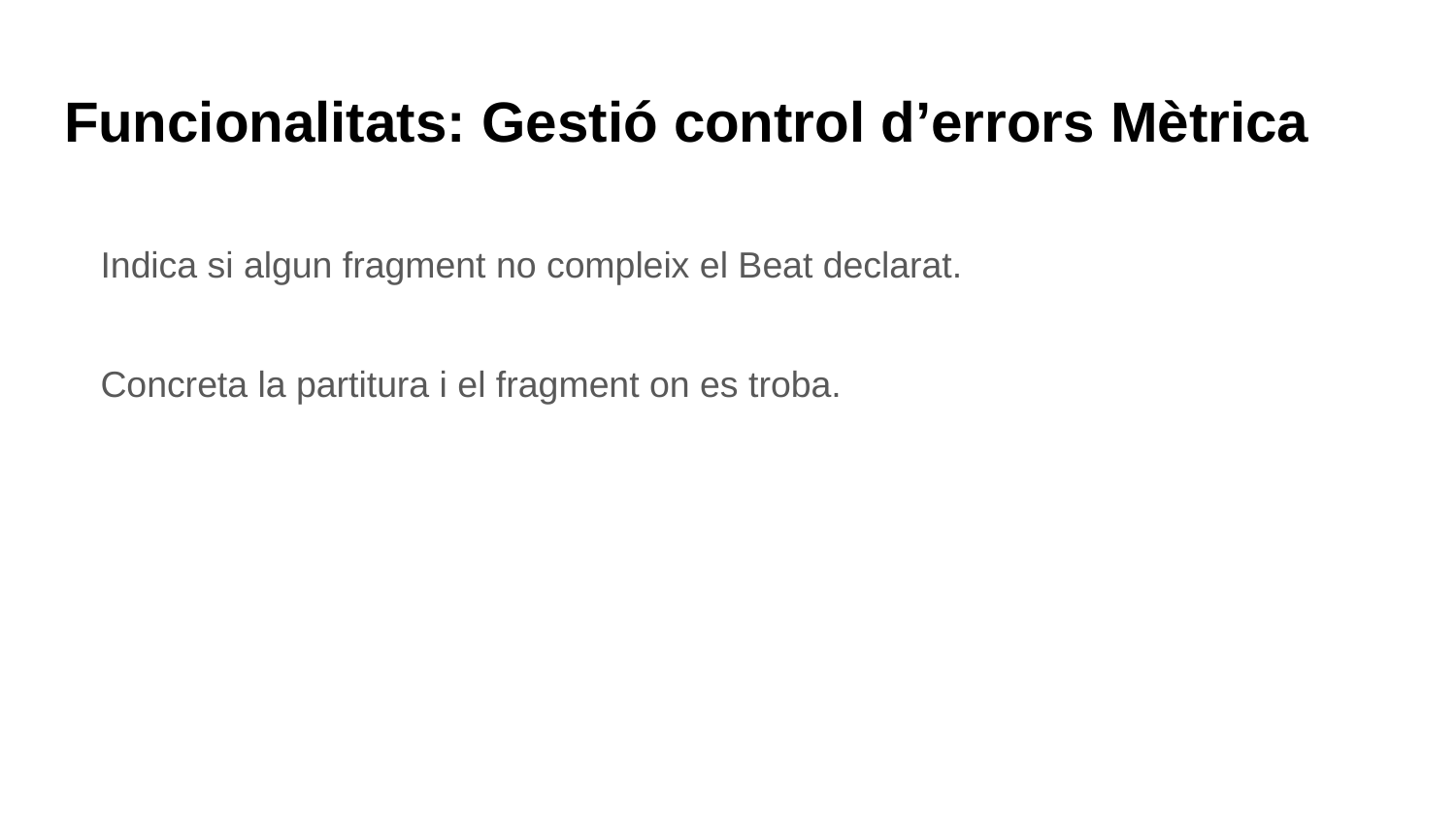

# Funcionalitats: Gestió control d’errors Mètrica
Indica si algun fragment no compleix el Beat declarat.
Concreta la partitura i el fragment on es troba.